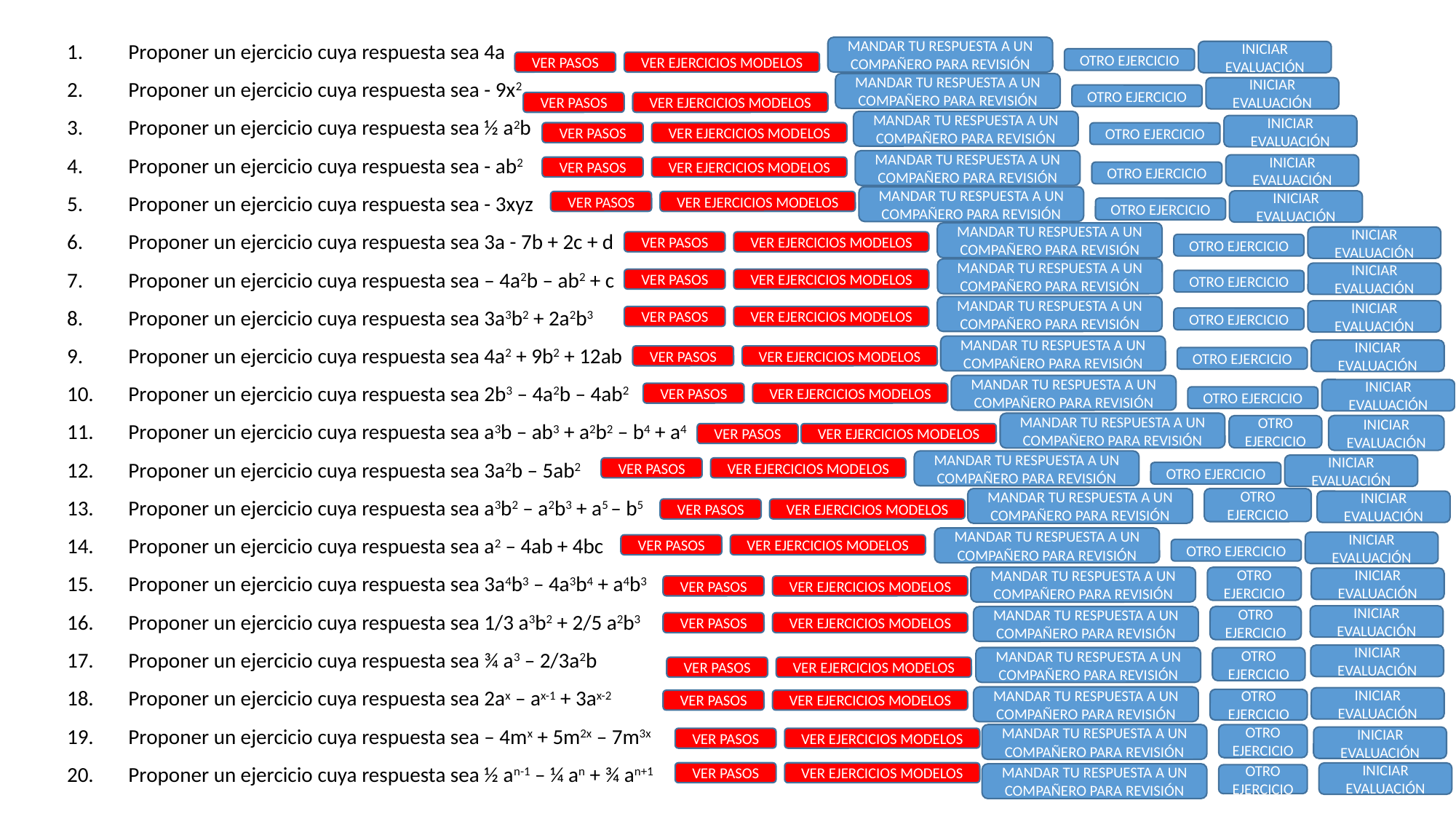

Proponer un ejercicio cuya respuesta sea 4a
Proponer un ejercicio cuya respuesta sea - 9x2
Proponer un ejercicio cuya respuesta sea ½ a2b
Proponer un ejercicio cuya respuesta sea - ab2
Proponer un ejercicio cuya respuesta sea - 3xyz
Proponer un ejercicio cuya respuesta sea 3a - 7b + 2c + d
Proponer un ejercicio cuya respuesta sea – 4a2b – ab2 + c
Proponer un ejercicio cuya respuesta sea 3a3b2 + 2a2b3
Proponer un ejercicio cuya respuesta sea 4a2 + 9b2 + 12ab
Proponer un ejercicio cuya respuesta sea 2b3 – 4a2b – 4ab2
Proponer un ejercicio cuya respuesta sea a3b – ab3 + a2b2 – b4 + a4
Proponer un ejercicio cuya respuesta sea 3a2b – 5ab2
Proponer un ejercicio cuya respuesta sea a3b2 – a2b3 + a5 – b5
Proponer un ejercicio cuya respuesta sea a2 – 4ab + 4bc
Proponer un ejercicio cuya respuesta sea 3a4b3 – 4a3b4 + a4b3
Proponer un ejercicio cuya respuesta sea 1/3 a3b2 + 2/5 a2b3
Proponer un ejercicio cuya respuesta sea ¾ a3 – 2/3a2b
Proponer un ejercicio cuya respuesta sea 2ax – ax-1 + 3ax-2
Proponer un ejercicio cuya respuesta sea – 4mx + 5m2x – 7m3x
Proponer un ejercicio cuya respuesta sea ½ an-1 – ¼ an + ¾ an+1
MANDAR TU RESPUESTA A UN COMPAÑERO PARA REVISIÓN
INICIAR EVALUACIÓN
OTRO EJERCICIO
VER PASOS
VER EJERCICIOS MODELOS
MANDAR TU RESPUESTA A UN COMPAÑERO PARA REVISIÓN
INICIAR EVALUACIÓN
OTRO EJERCICIO
VER PASOS
VER EJERCICIOS MODELOS
MANDAR TU RESPUESTA A UN COMPAÑERO PARA REVISIÓN
INICIAR EVALUACIÓN
VER PASOS
VER EJERCICIOS MODELOS
OTRO EJERCICIO
MANDAR TU RESPUESTA A UN COMPAÑERO PARA REVISIÓN
INICIAR EVALUACIÓN
VER PASOS
VER EJERCICIOS MODELOS
OTRO EJERCICIO
MANDAR TU RESPUESTA A UN COMPAÑERO PARA REVISIÓN
INICIAR EVALUACIÓN
VER PASOS
VER EJERCICIOS MODELOS
OTRO EJERCICIO
MANDAR TU RESPUESTA A UN COMPAÑERO PARA REVISIÓN
INICIAR EVALUACIÓN
VER PASOS
VER EJERCICIOS MODELOS
OTRO EJERCICIO
MANDAR TU RESPUESTA A UN COMPAÑERO PARA REVISIÓN
INICIAR EVALUACIÓN
VER PASOS
VER EJERCICIOS MODELOS
OTRO EJERCICIO
MANDAR TU RESPUESTA A UN COMPAÑERO PARA REVISIÓN
INICIAR EVALUACIÓN
VER PASOS
VER EJERCICIOS MODELOS
OTRO EJERCICIO
MANDAR TU RESPUESTA A UN COMPAÑERO PARA REVISIÓN
INICIAR EVALUACIÓN
VER PASOS
VER EJERCICIOS MODELOS
OTRO EJERCICIO
MANDAR TU RESPUESTA A UN COMPAÑERO PARA REVISIÓN
INICIAR EVALUACIÓN
VER PASOS
VER EJERCICIOS MODELOS
OTRO EJERCICIO
MANDAR TU RESPUESTA A UN COMPAÑERO PARA REVISIÓN
INICIAR EVALUACIÓN
OTRO EJERCICIO
VER PASOS
VER EJERCICIOS MODELOS
MANDAR TU RESPUESTA A UN COMPAÑERO PARA REVISIÓN
INICIAR EVALUACIÓN
VER PASOS
VER EJERCICIOS MODELOS
OTRO EJERCICIO
MANDAR TU RESPUESTA A UN COMPAÑERO PARA REVISIÓN
OTRO EJERCICIO
INICIAR EVALUACIÓN
VER PASOS
VER EJERCICIOS MODELOS
MANDAR TU RESPUESTA A UN COMPAÑERO PARA REVISIÓN
INICIAR EVALUACIÓN
VER PASOS
VER EJERCICIOS MODELOS
OTRO EJERCICIO
MANDAR TU RESPUESTA A UN COMPAÑERO PARA REVISIÓN
OTRO EJERCICIO
INICIAR EVALUACIÓN
VER PASOS
VER EJERCICIOS MODELOS
INICIAR EVALUACIÓN
OTRO EJERCICIO
MANDAR TU RESPUESTA A UN COMPAÑERO PARA REVISIÓN
VER PASOS
VER EJERCICIOS MODELOS
INICIAR EVALUACIÓN
MANDAR TU RESPUESTA A UN COMPAÑERO PARA REVISIÓN
OTRO EJERCICIO
VER PASOS
VER EJERCICIOS MODELOS
MANDAR TU RESPUESTA A UN COMPAÑERO PARA REVISIÓN
INICIAR EVALUACIÓN
OTRO EJERCICIO
VER PASOS
VER EJERCICIOS MODELOS
MANDAR TU RESPUESTA A UN COMPAÑERO PARA REVISIÓN
OTRO EJERCICIO
INICIAR EVALUACIÓN
VER PASOS
VER EJERCICIOS MODELOS
VER PASOS
VER EJERCICIOS MODELOS
INICIAR EVALUACIÓN
MANDAR TU RESPUESTA A UN COMPAÑERO PARA REVISIÓN
OTRO EJERCICIO